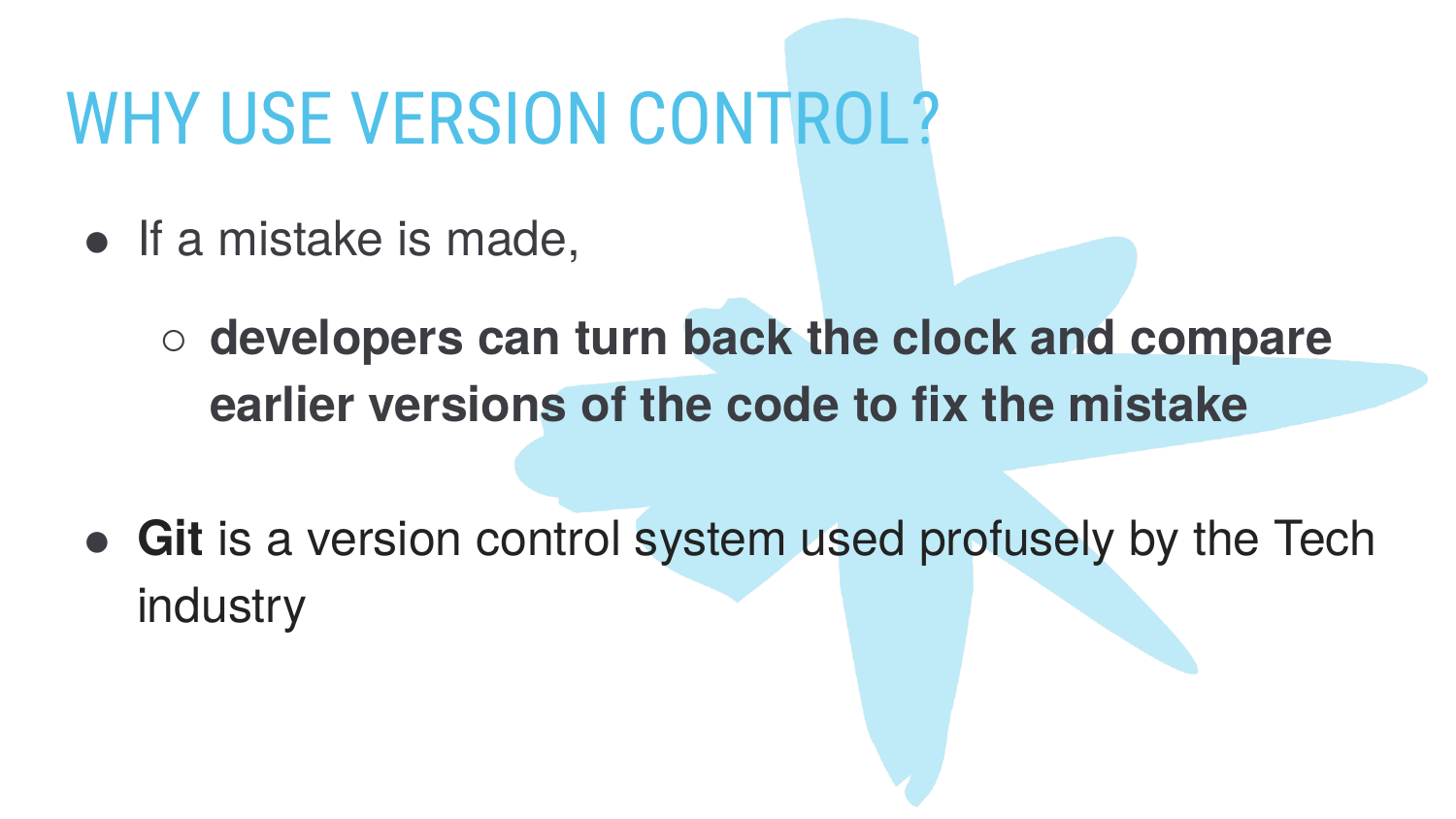

# WHY USE VERSION CONTROL?
If a mistake is made,
developers can turn back the clock and compare earlier versions of the code to fix the mistake

Git is a version control system used profusely by the Tech industry